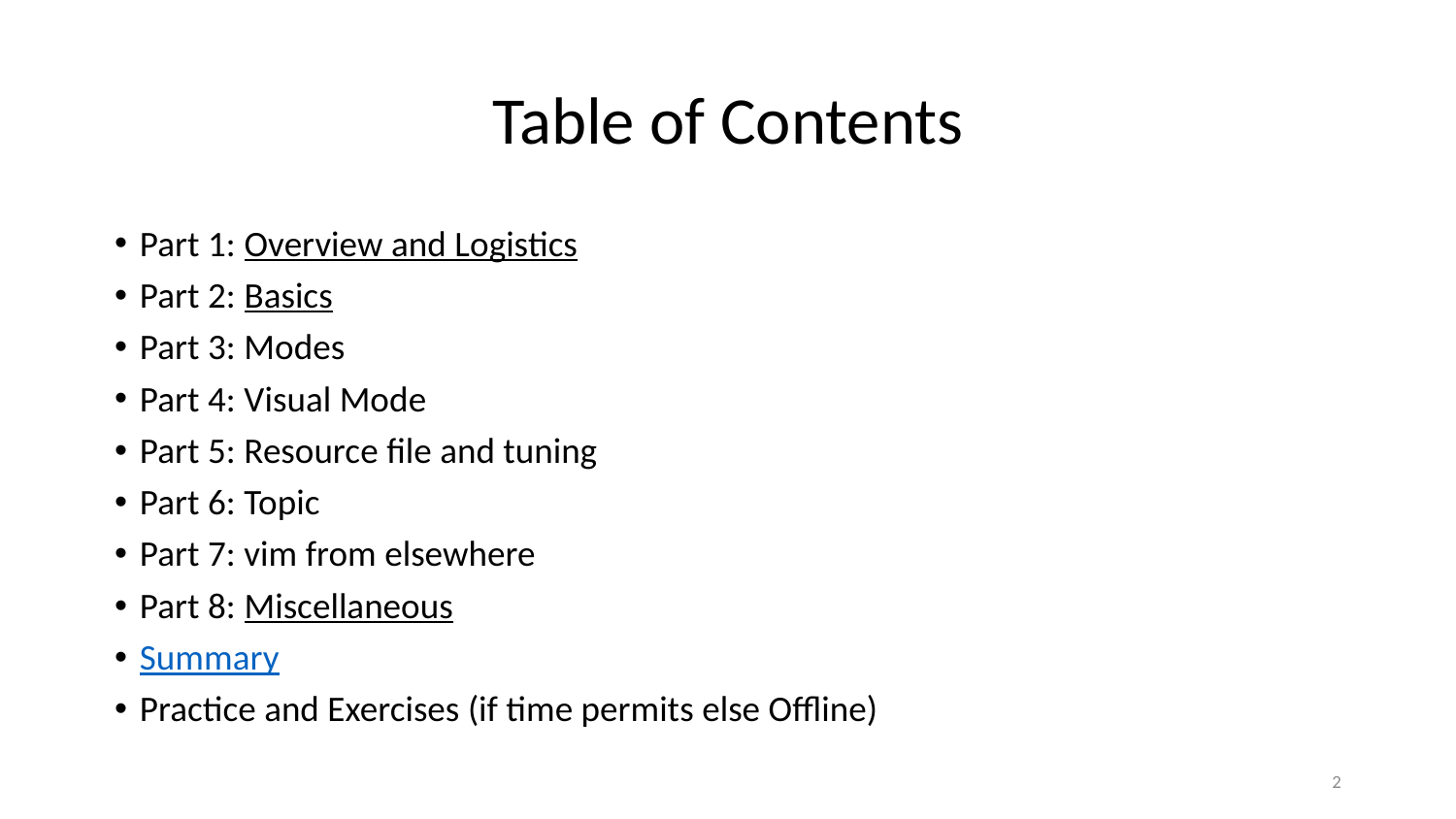

# Table of Contents
Part 1: Overview and Logistics
Part 2: Basics
Part 3: Modes
Part 4: Visual Mode
Part 5: Resource file and tuning
Part 6: Topic
Part 7: vim from elsewhere
Part 8: Miscellaneous
Summary
Practice and Exercises (if time permits else Offline)

2